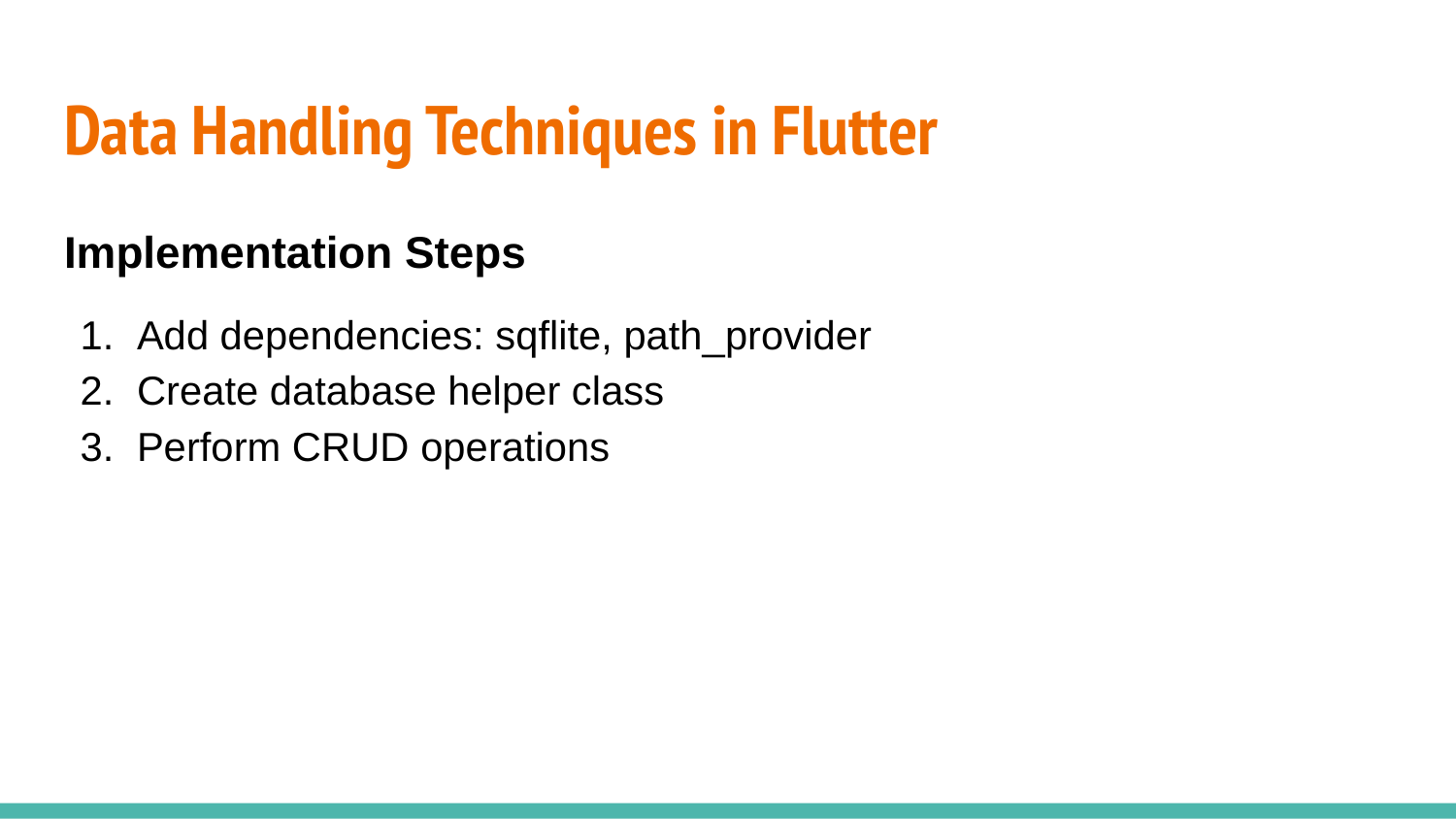

# Data Handling Techniques in Flutter

Implementation Steps
Add dependencies: sqflite, path_provider
Create database helper class
Perform CRUD operations